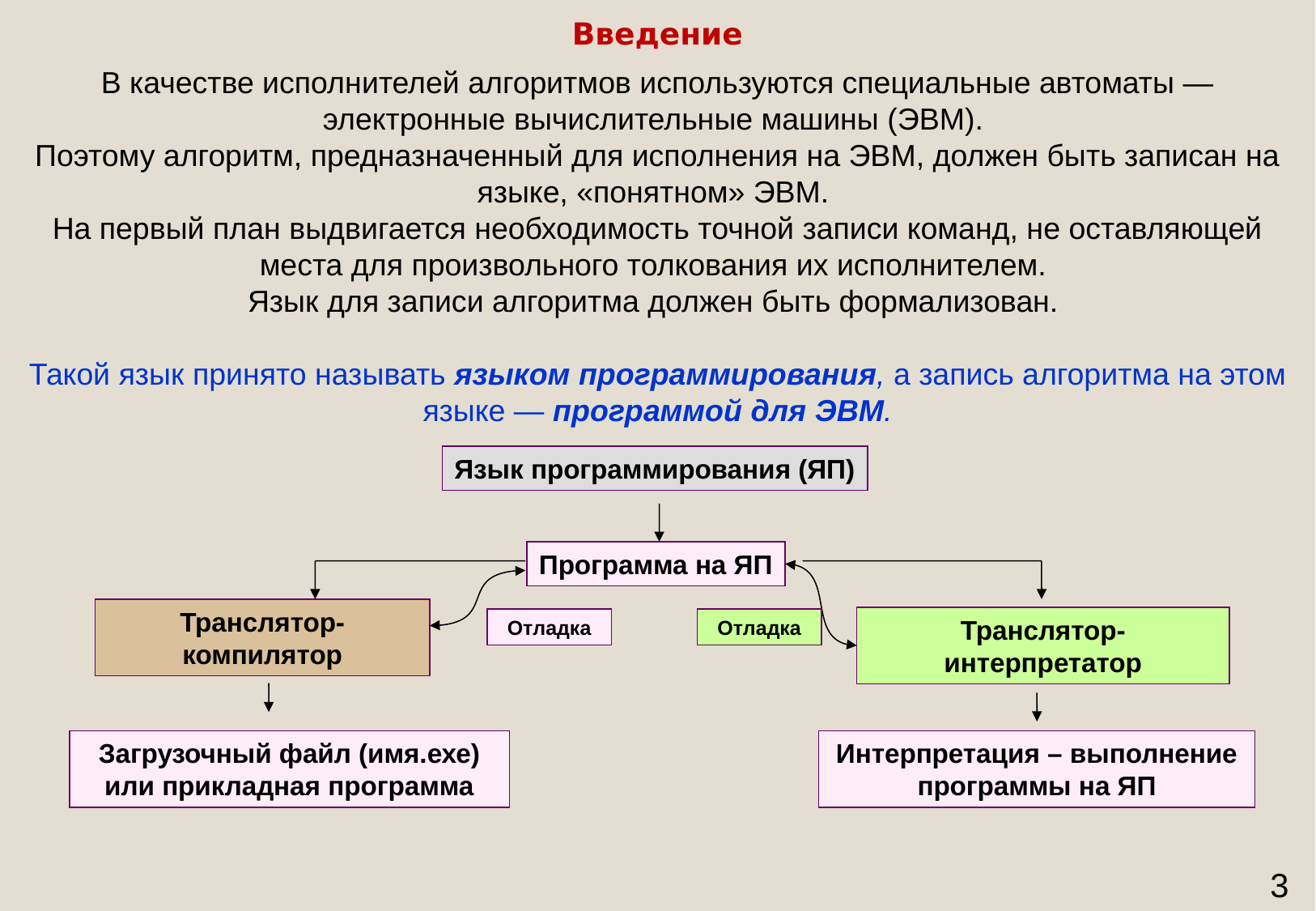

Введение
В качестве исполнителей алгоритмов используются специальные автоматы — электронные вычислительные машины (ЭВМ).
Поэтому алгоритм, предназначенный для исполнения на ЭВМ, должен быть записан на языке, «понятном» ЭВМ.
На первый план выдвигается необходимость точной записи команд, не оставляющей места для произвольного толкования их исполнителем.
Язык для записи алгоритма должен быть формализован.

Такой язык принято называть языком программирования, а запись алгоритма на этом языке — программой для ЭВМ.
Язык программирования (ЯП)

Программа на ЯП

Транслятор-компилятор
Транслятор-интерпретатор
Отладка
Отладка

Загрузочный файл (имя.ехе) или прикладная программа
Интерпретация – выполнение программы на ЯП
3